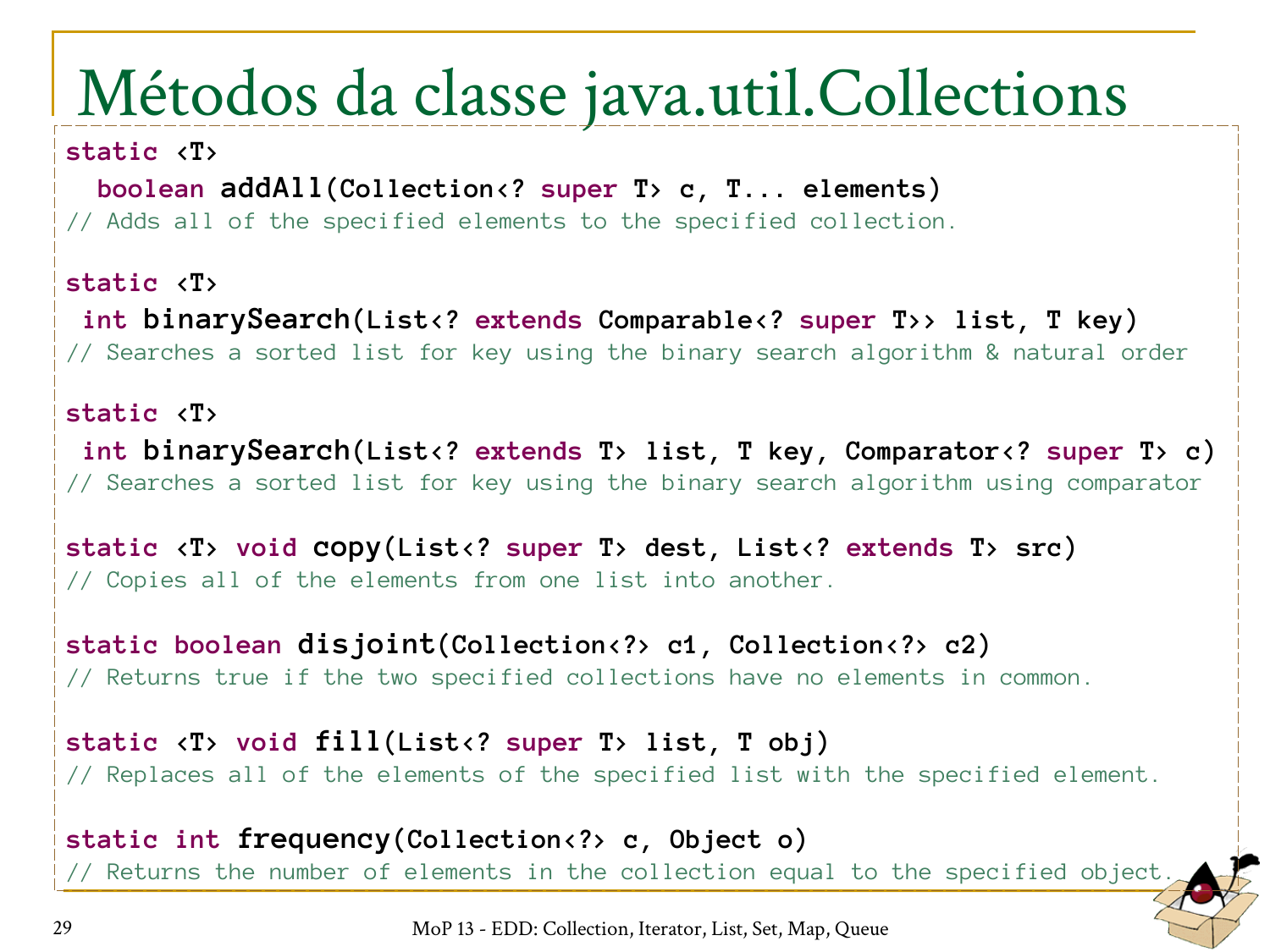

# Métodos da classe java.util.Collections
static <T>
  boolean addAll(Collection<? super T> c, T... elements)
// Adds all of the specified elements to the specified collection.

static <T>
 int binarySearch(List<? extends Comparable<? super T>> list, T key)
// Searches a sorted list for key using the binary search algorithm & natural order

static <T>
 int binarySearch(List<? extends T> list, T key, Comparator<? super T> c)
// Searches a sorted list for key using the binary search algorithm using comparator

static <T> void copy(List<? super T> dest, List<? extends T> src)
// Copies all of the elements from one list into another.

static boolean disjoint(Collection<?> c1, Collection<?> c2)
// Returns true if the two specified collections have no elements in common.

static <T> void fill(List<? super T> list, T obj)
// Replaces all of the elements of the specified list with the specified element.

static int frequency(Collection<?> c, Object o)
// Returns the number of elements in the collection equal to the specified object.
MoP 13 - EDD: Collection, Iterator, List, Set, Map, Queue